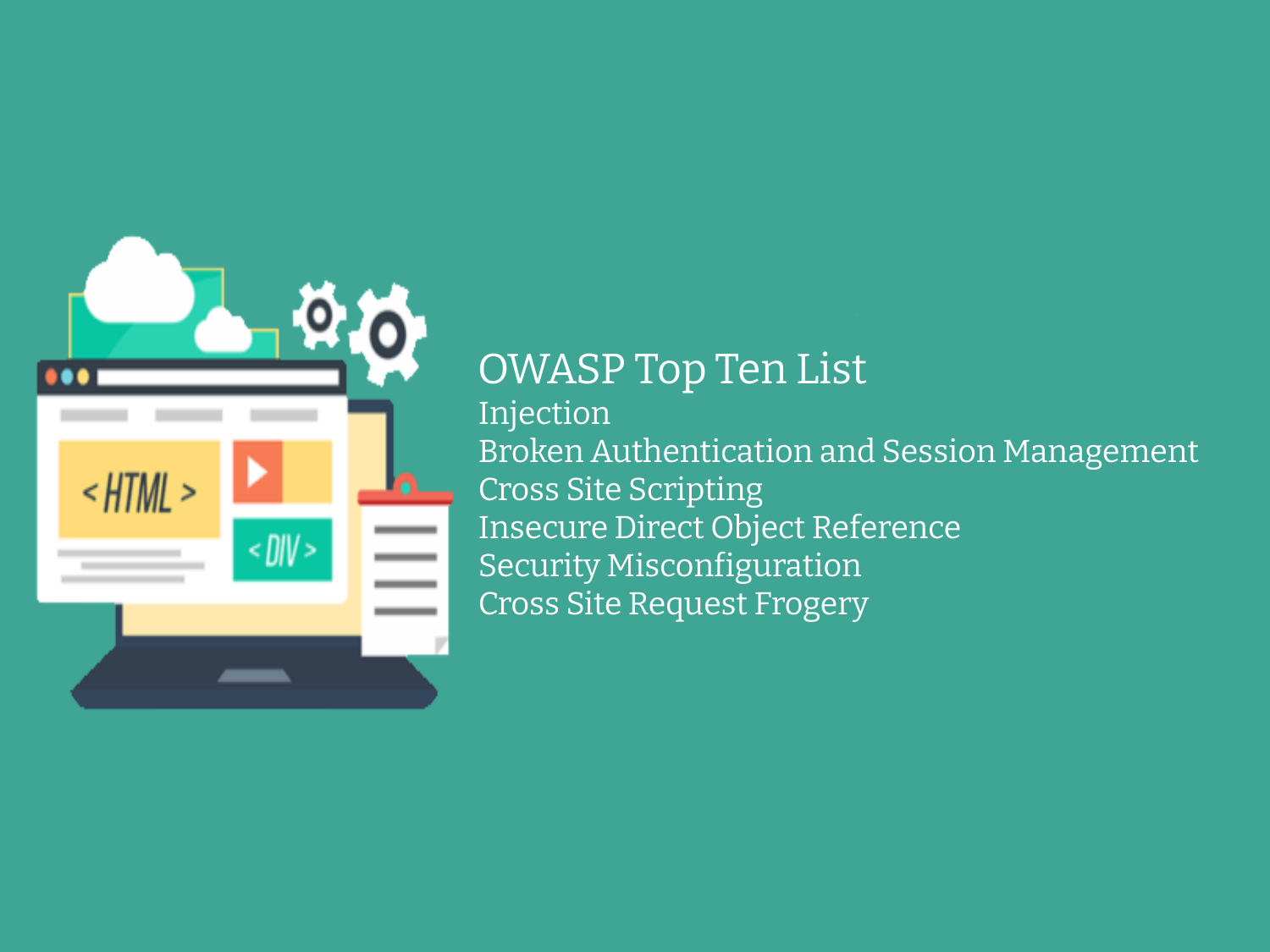

# OWASP Top Ten List Injection Broken Authentication and Session Management Cross Site Scripting Insecure Direct Object Reference Security Misconfiguration Cross Site Request Frogery